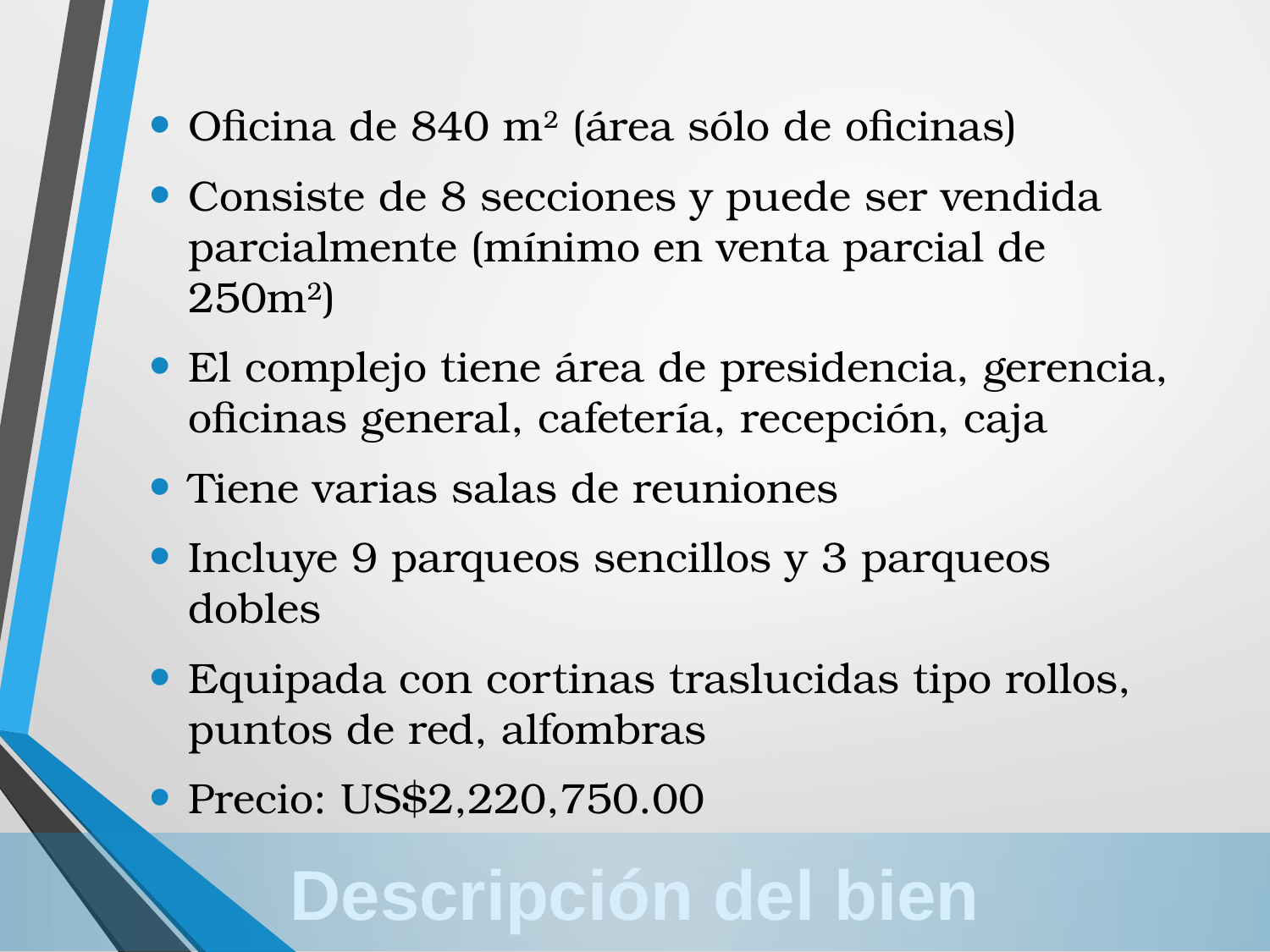

Oficina de 840 m2 (área sólo de oficinas)
Consiste de 8 secciones y puede ser vendida parcialmente (mínimo en venta parcial de 250m2)
El complejo tiene área de presidencia, gerencia, oficinas general, cafetería, recepción, caja
Tiene varias salas de reuniones
Incluye 9 parqueos sencillos y 3 parqueos dobles
Equipada con cortinas traslucidas tipo rollos, puntos de red, alfombras
Precio: US$2,220,750.00
# Descripción del bien